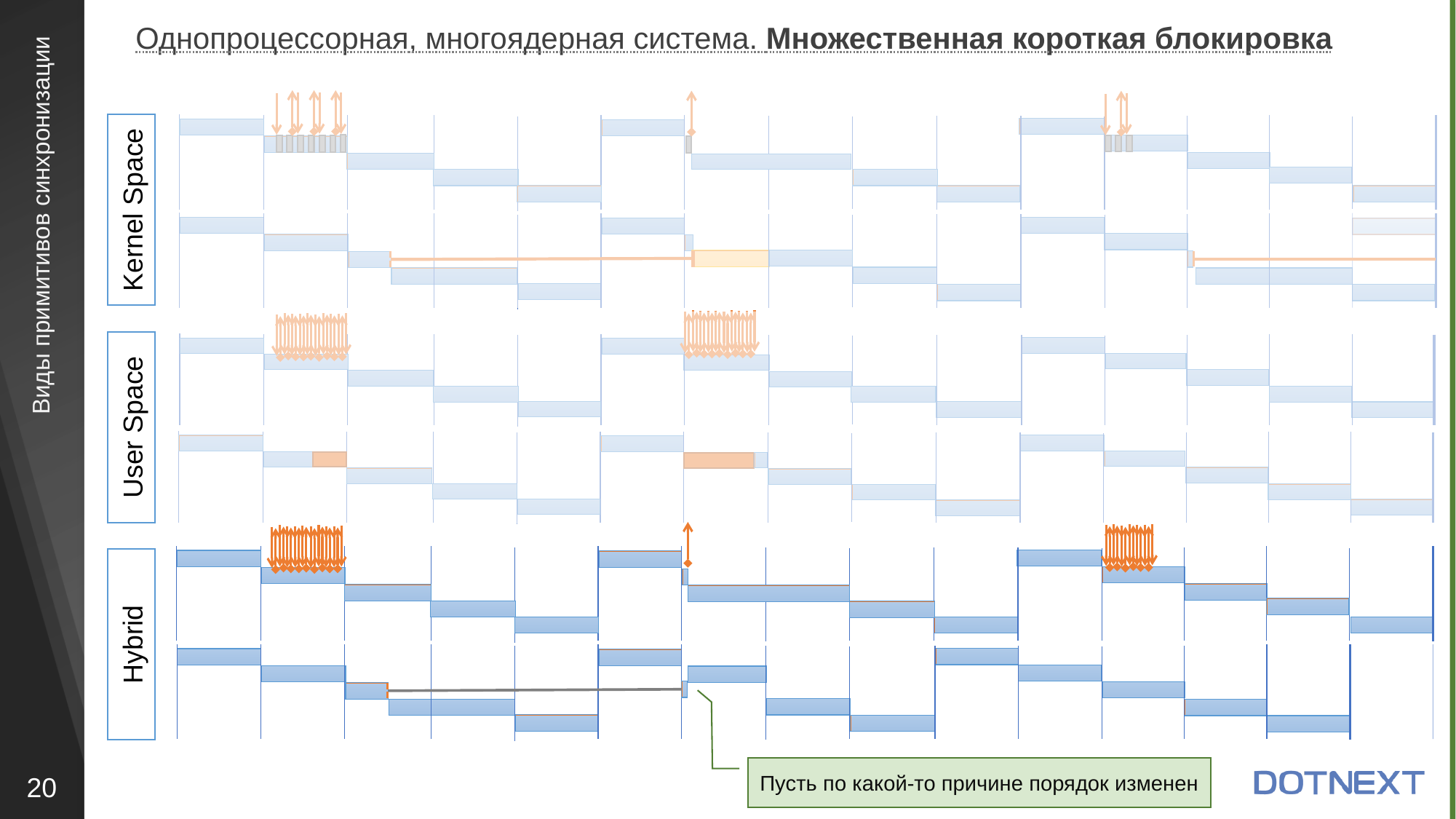

Однопроцессорная, многоядерная система. Множественная короткая блокировка

# Виды примитивов синхронизации
Kernel Space

User Space

Hybrid

Пусть по какой-то причине порядок изменен